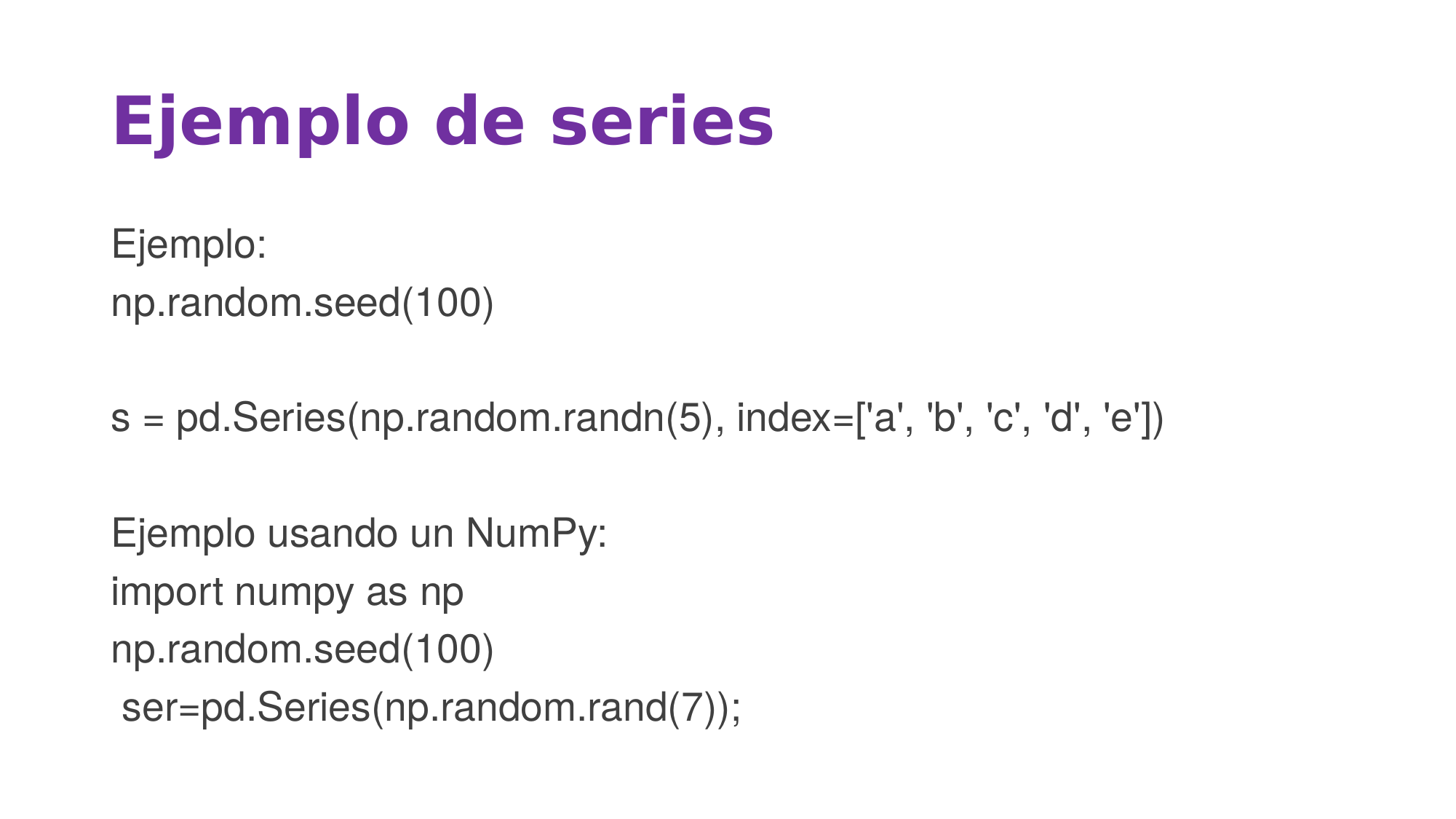

# Ejemplo de series
Ejemplo:
np.random.seed(100)

s = pd.Series(np.random.randn(5), index=['a', 'b', 'c', 'd', 'e'])

Ejemplo usando un NumPy:
import numpy as np
np.random.seed(100)
 ser=pd.Series(np.random.rand(7));